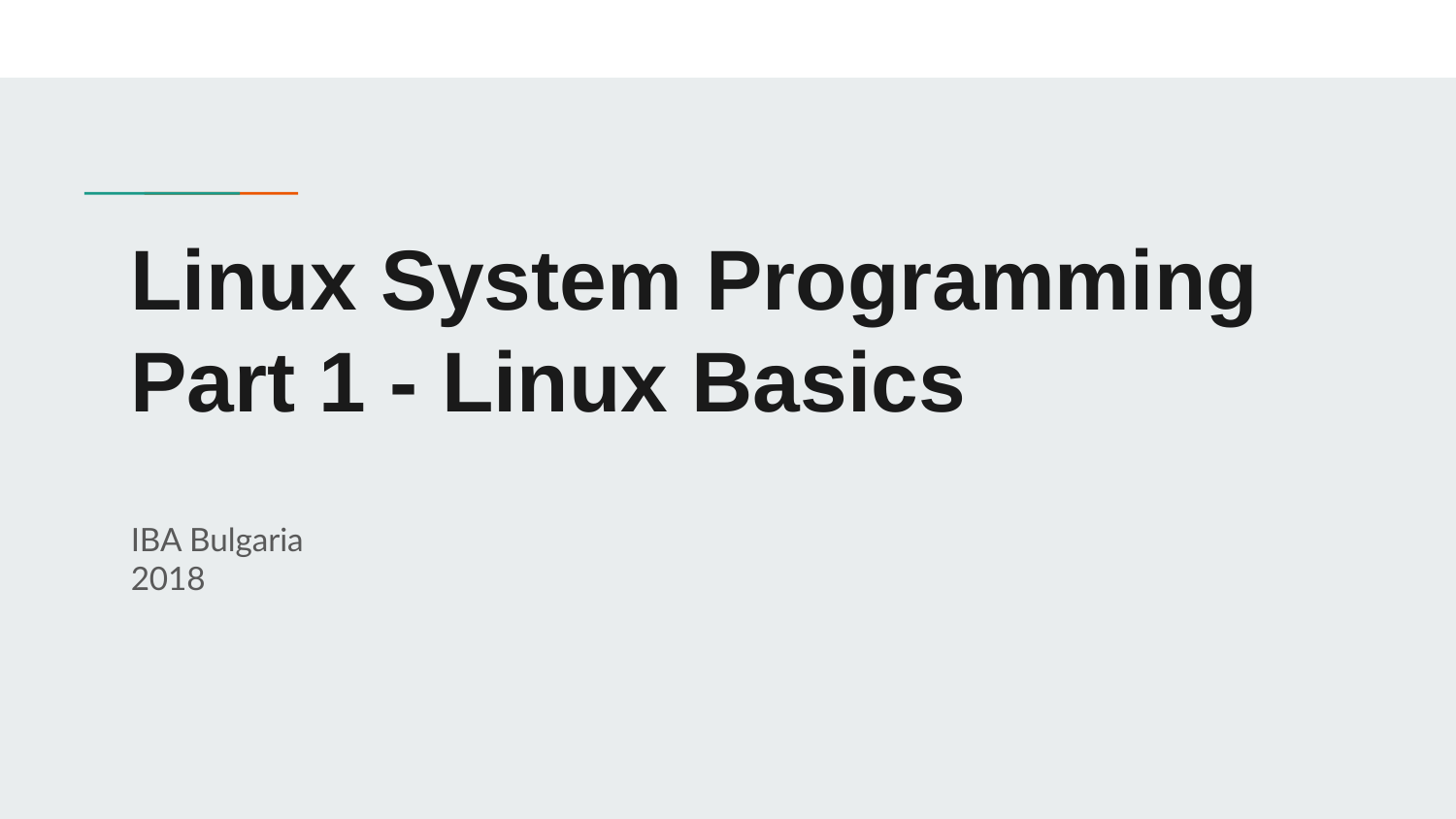

# Linux System Programming
Part 1 - Linux Basics
IBA Bulgaria
2018